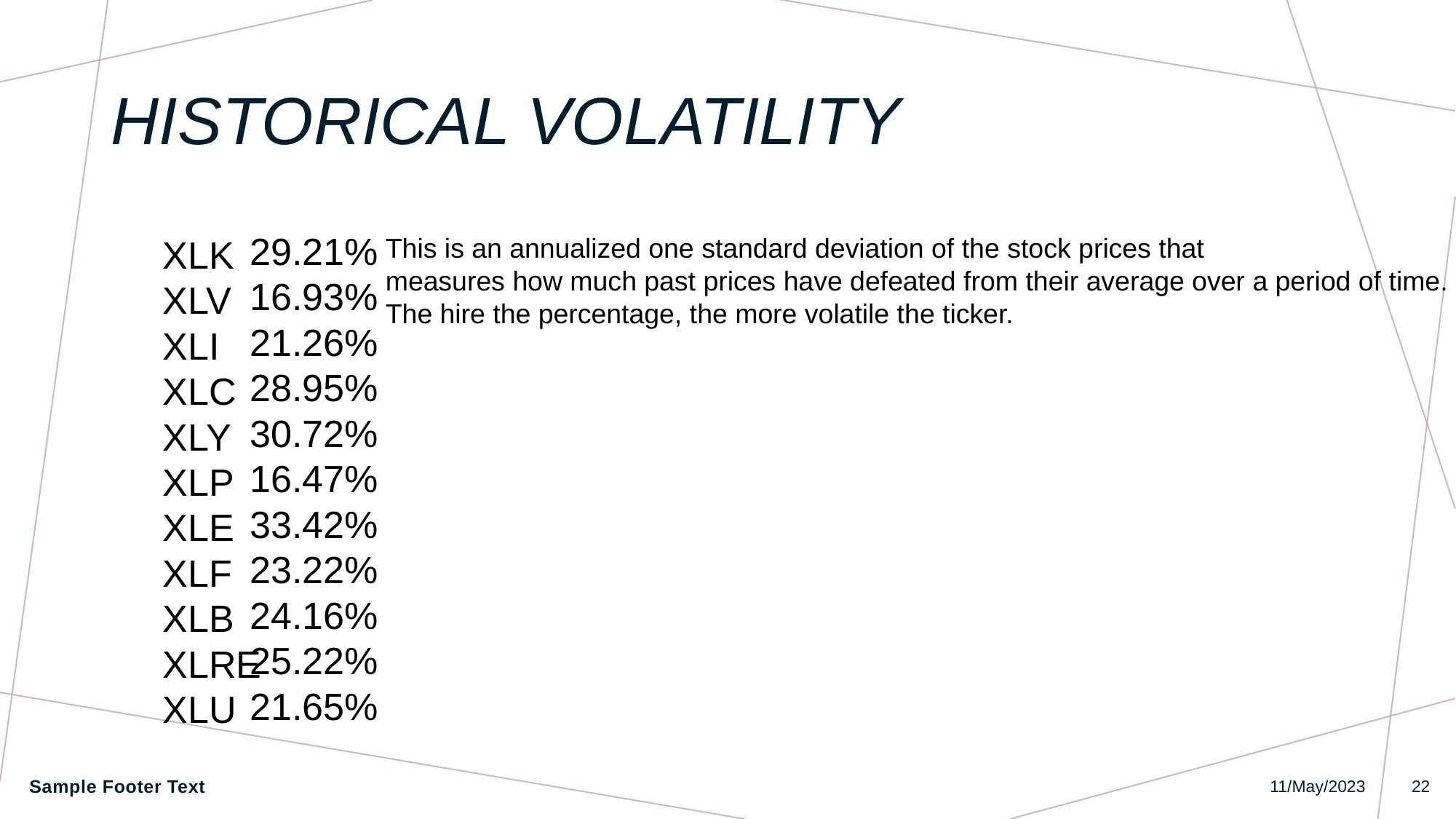

# Historical volatility
29.21%
16.93%
21.26%
28.95%
30.72%
16.47%
33.42%
23.22%
24.16%
25.22%
21.65%
XLK
XLV
XLI
XLC
XLY
XLP
XLE
XLF
XLB
XLRE
XLU
This is an annualized one standard deviation of the stock prices that
measures how much past prices have defeated from their average over a period of time.
The hire the percentage, the more volatile the ticker.
Sample Footer Text
11/May/2023
22